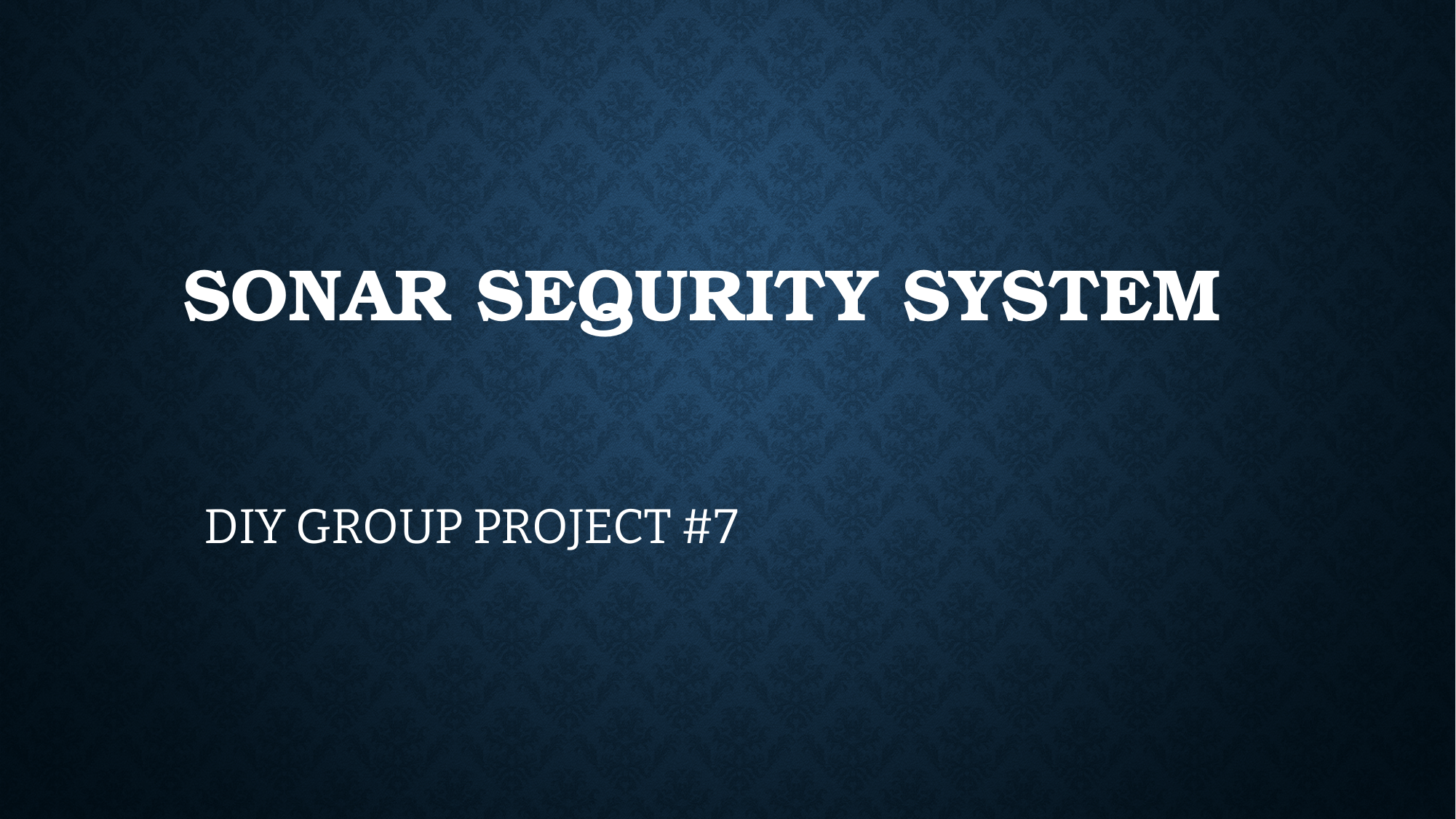

# SONAR SEQURITY SYSTEM
DIY GROUP PROJECT #7